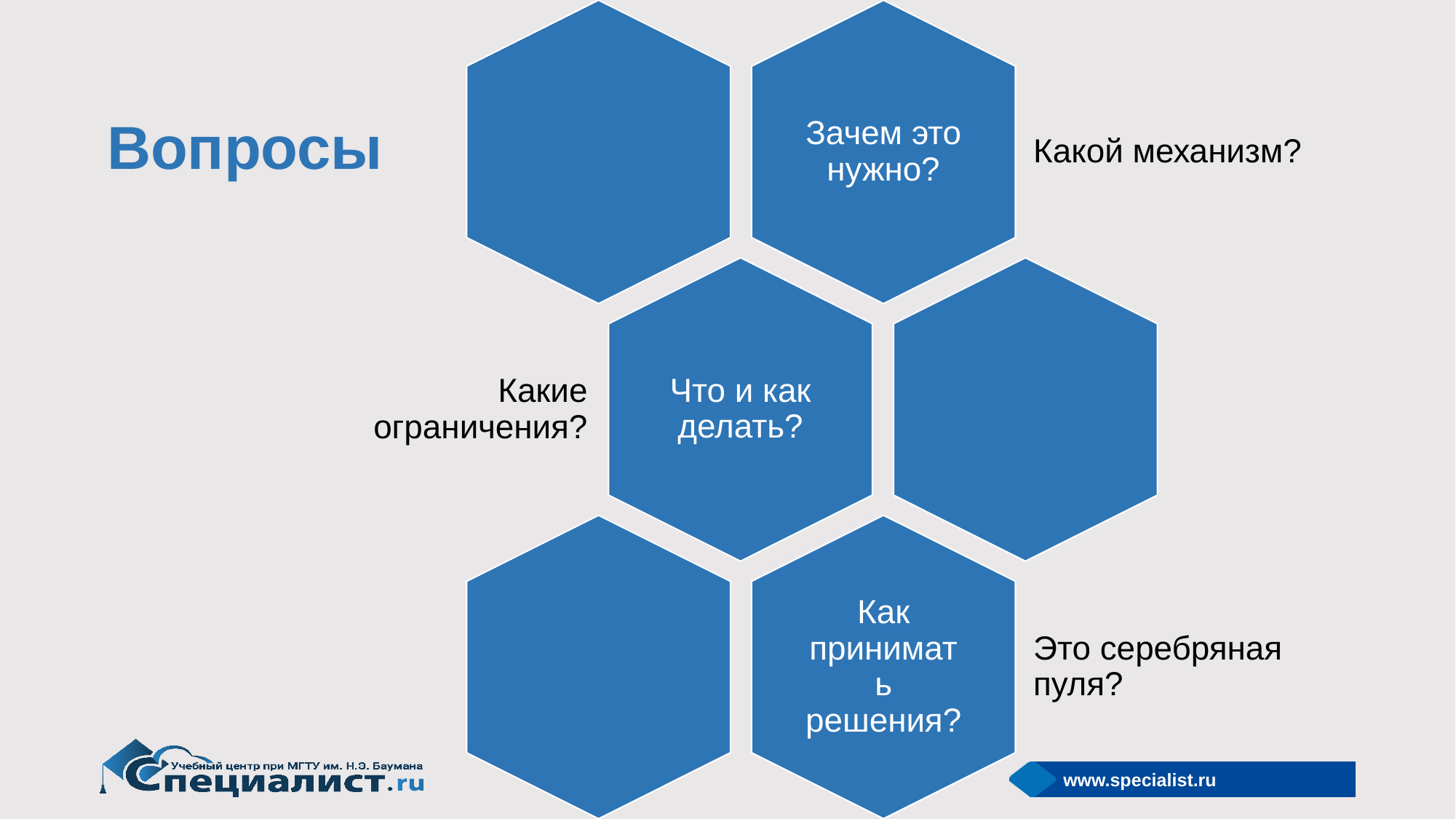

Зачем это нужно?
Какой механизм?

Что и как делать?
Какие ограничения?

Как принимать решения?
Это серебряная пуля?

# Вопросы